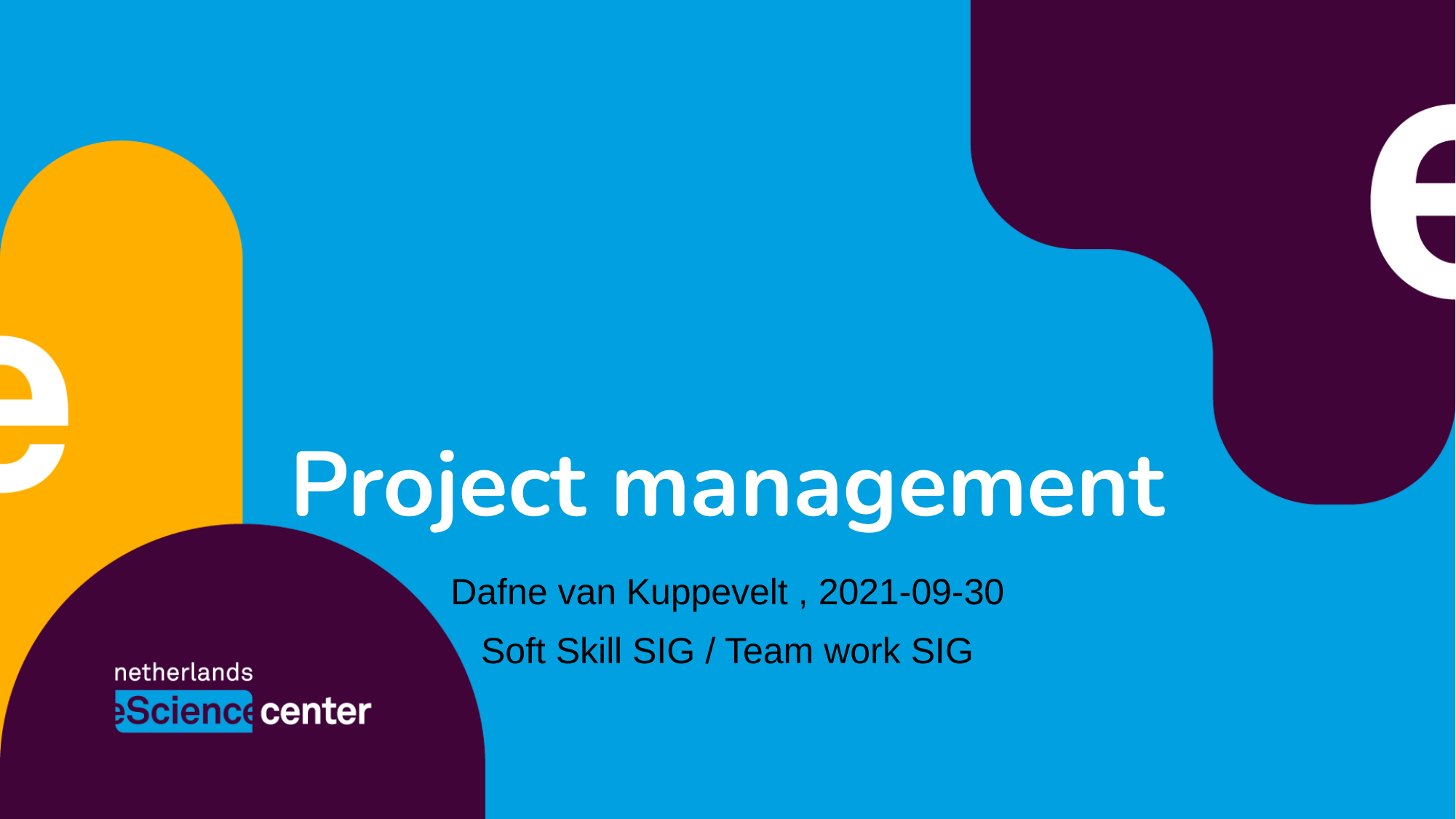

# Project management
Dafne van Kuppevelt , 2021-09-30
Soft Skill SIG / Team work SIG